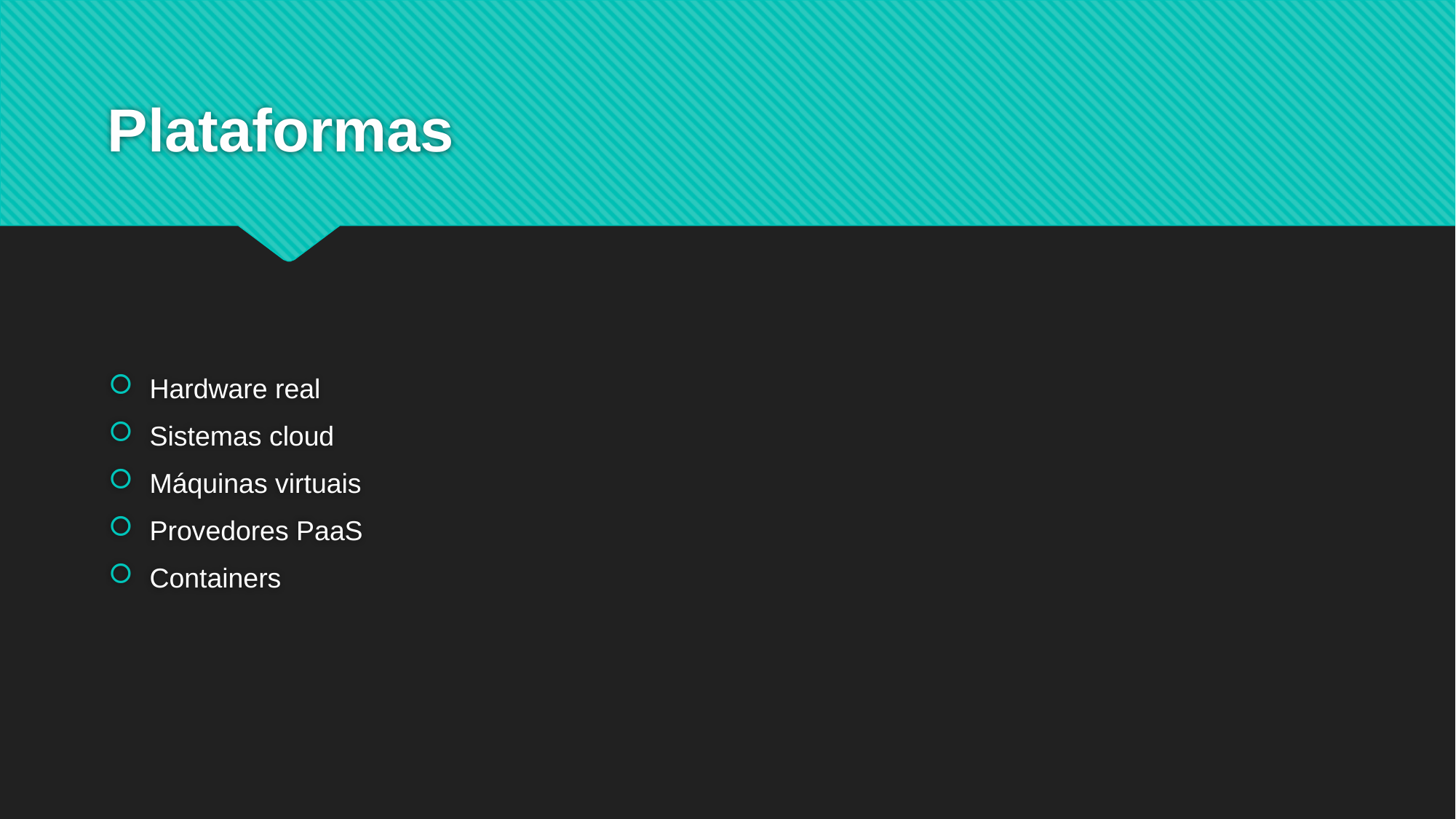

# Plataformas
Hardware real
Sistemas cloud
Máquinas virtuais
Provedores PaaS
Containers